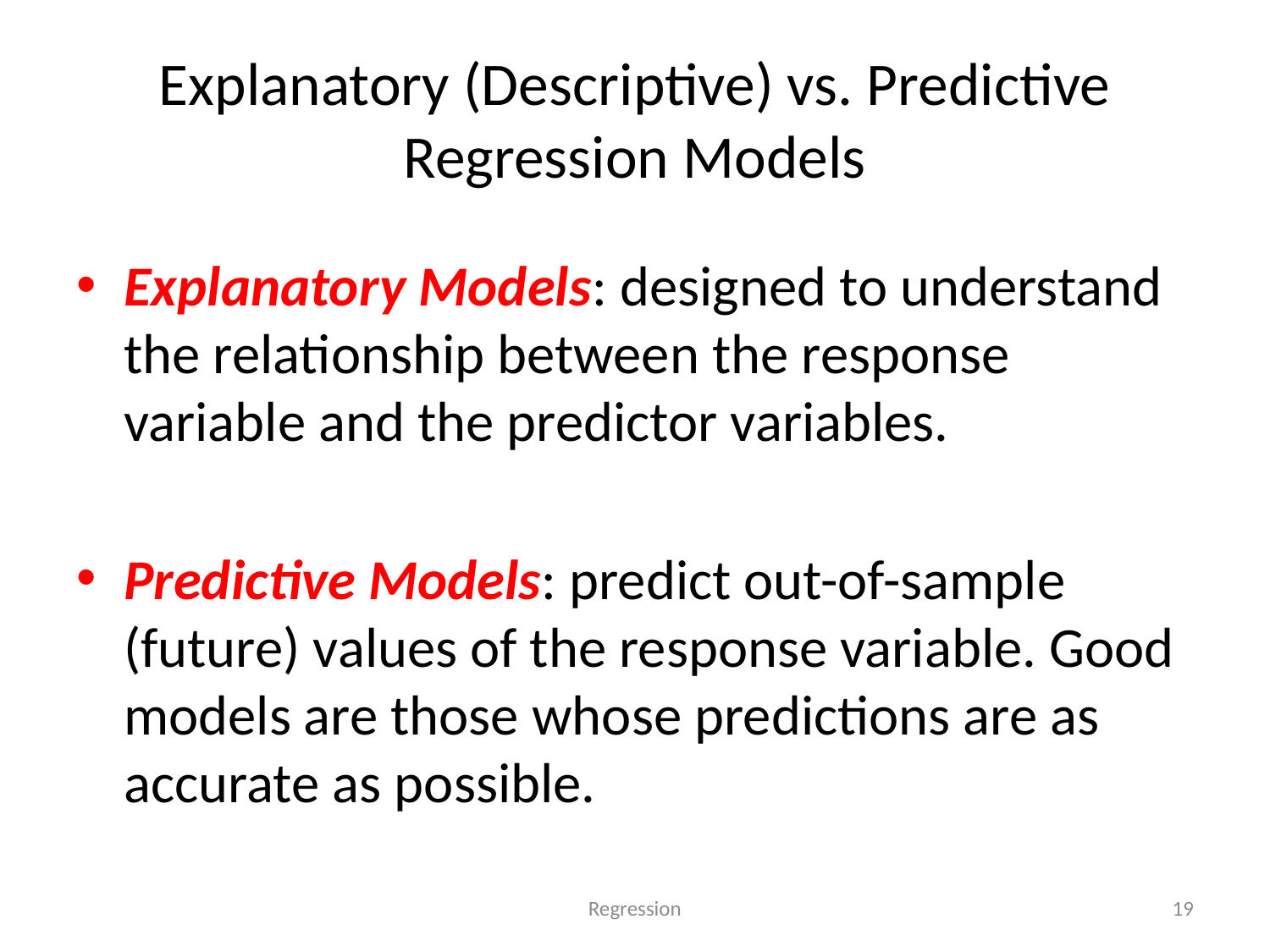

# Explanatory (Descriptive) vs. Predictive Regression Models
Explanatory Models: designed to understand the relationship between the response variable and the predictor variables.

Predictive Models: predict out-of-sample (future) values of the response variable. Good models are those whose predictions are as accurate as possible.
Regression
19